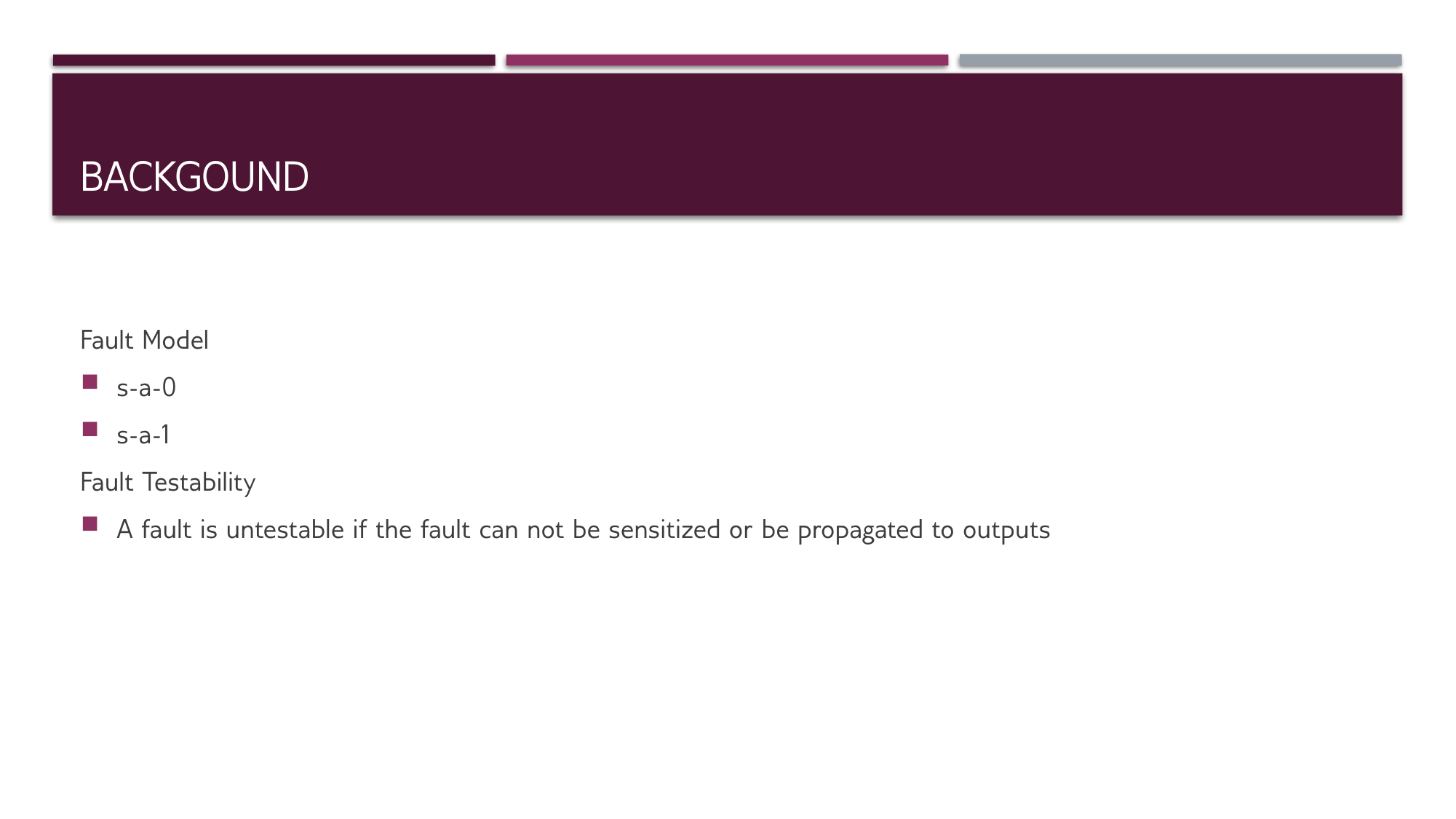

# Backgound
Fault Model
s-a-0
s-a-1
Fault Testability
A fault is untestable if the fault can not be sensitized or be propagated to outputs